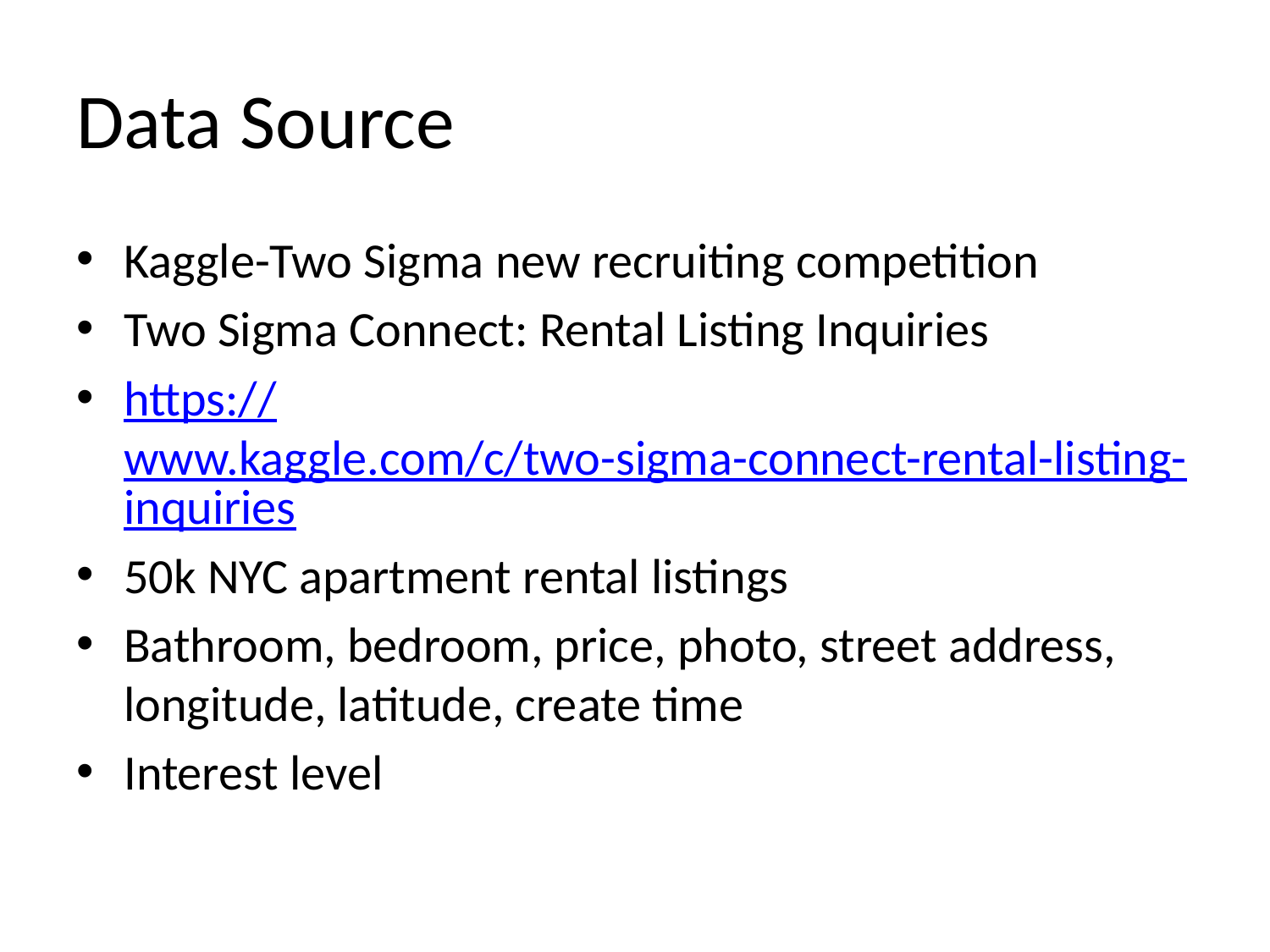

# Data Source
Kaggle-Two Sigma new recruiting competition
Two Sigma Connect: Rental Listing Inquiries
https://www.kaggle.com/c/two-sigma-connect-rental-listing-inquiries
50k NYC apartment rental listings
Bathroom, bedroom, price, photo, street address, longitude, latitude, create time
Interest level